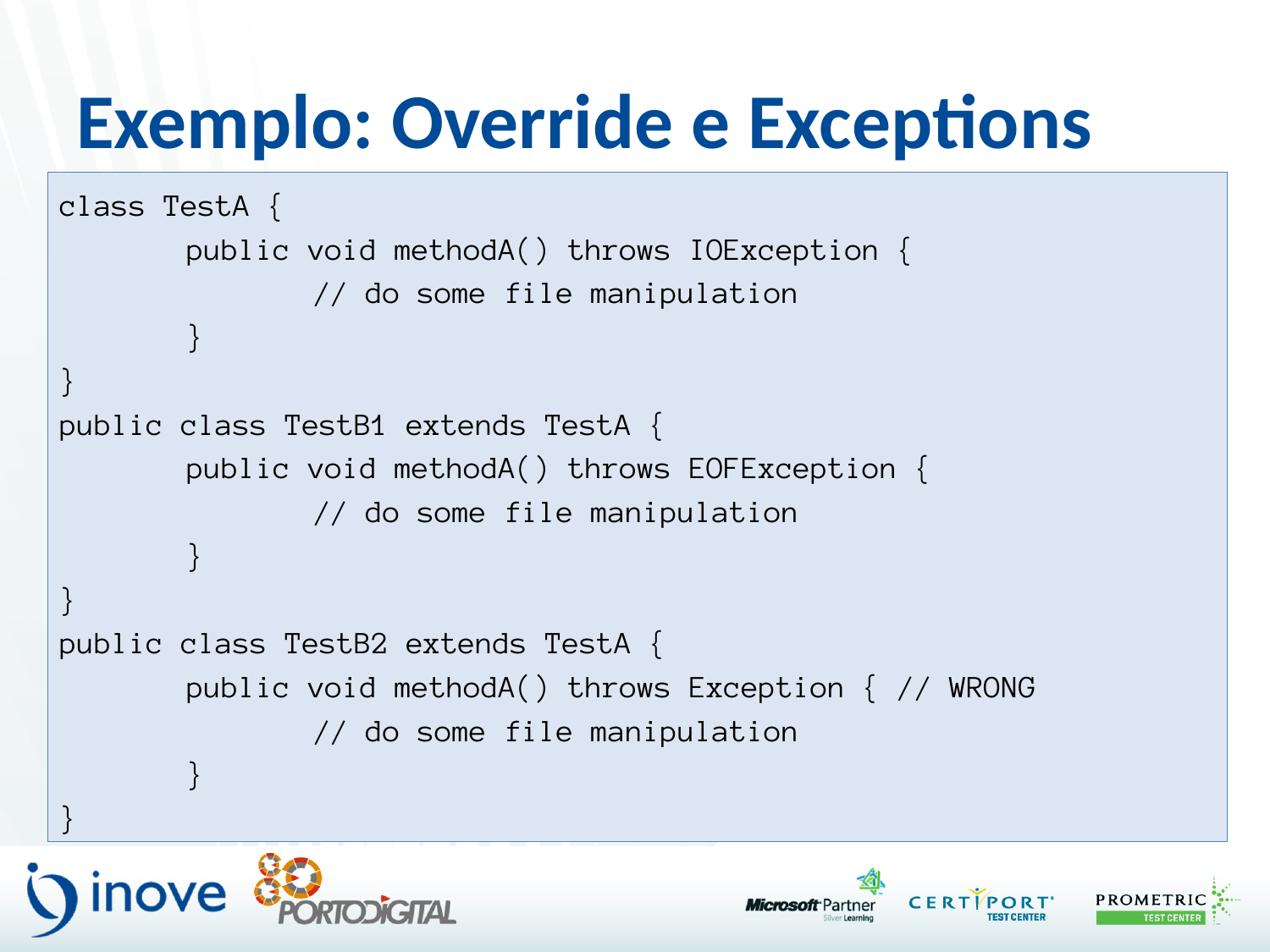

# Exemplo: Override e Exceptions
class TestA {
	public void methodA() throws IOException {
		// do some file manipulation
	}
}
public class TestB1 extends TestA {
	public void methodA() throws EOFException {
		// do some file manipulation
	}
}
public class TestB2 extends TestA {
	public void methodA() throws Exception { // WRONG
		// do some file manipulation
	}
}